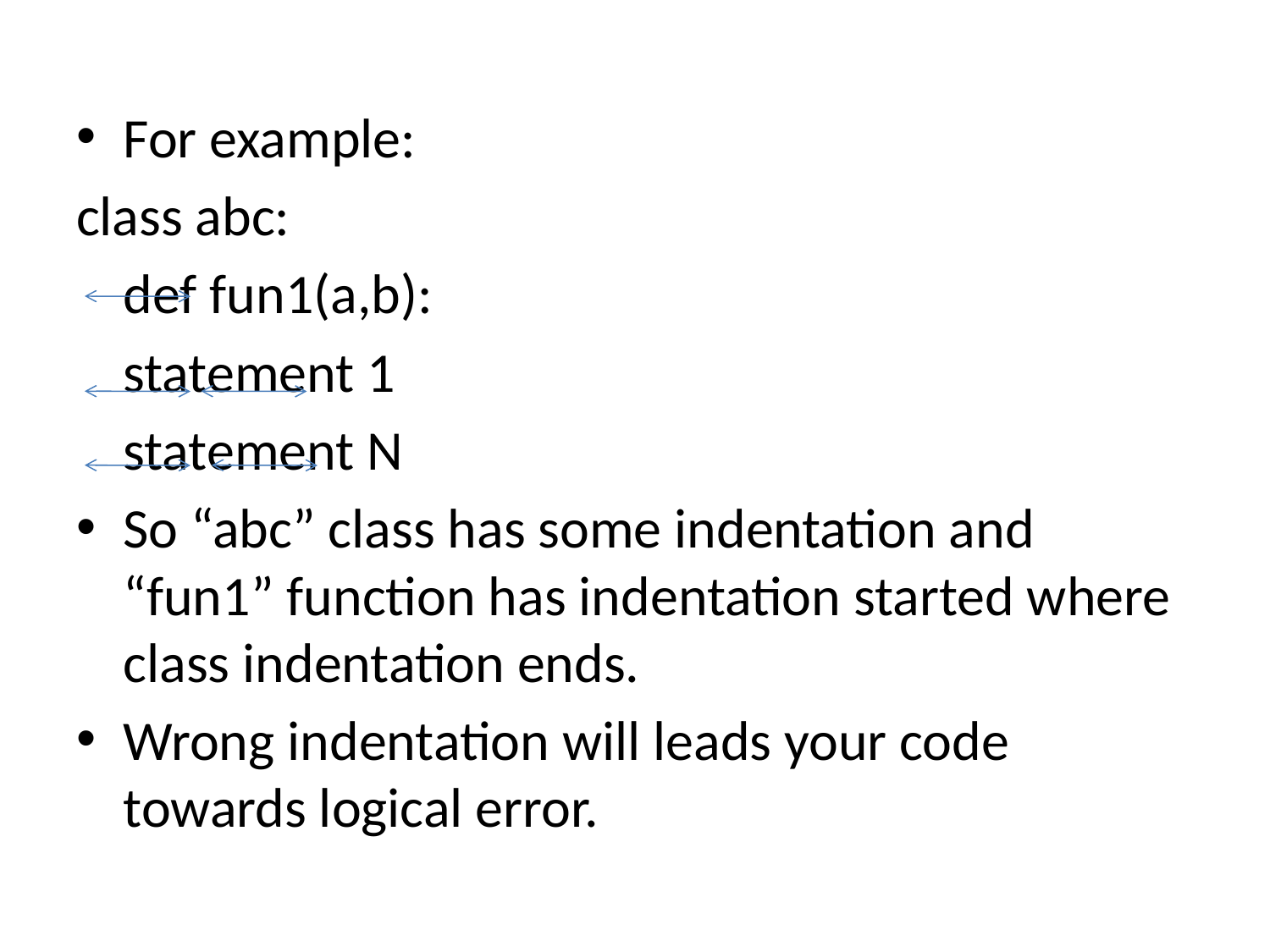

For example:
class abc:
		def fun1(a,b):
			statement 1
			statement N
So “abc” class has some indentation and “fun1” function has indentation started where class indentation ends.
Wrong indentation will leads your code towards logical error.